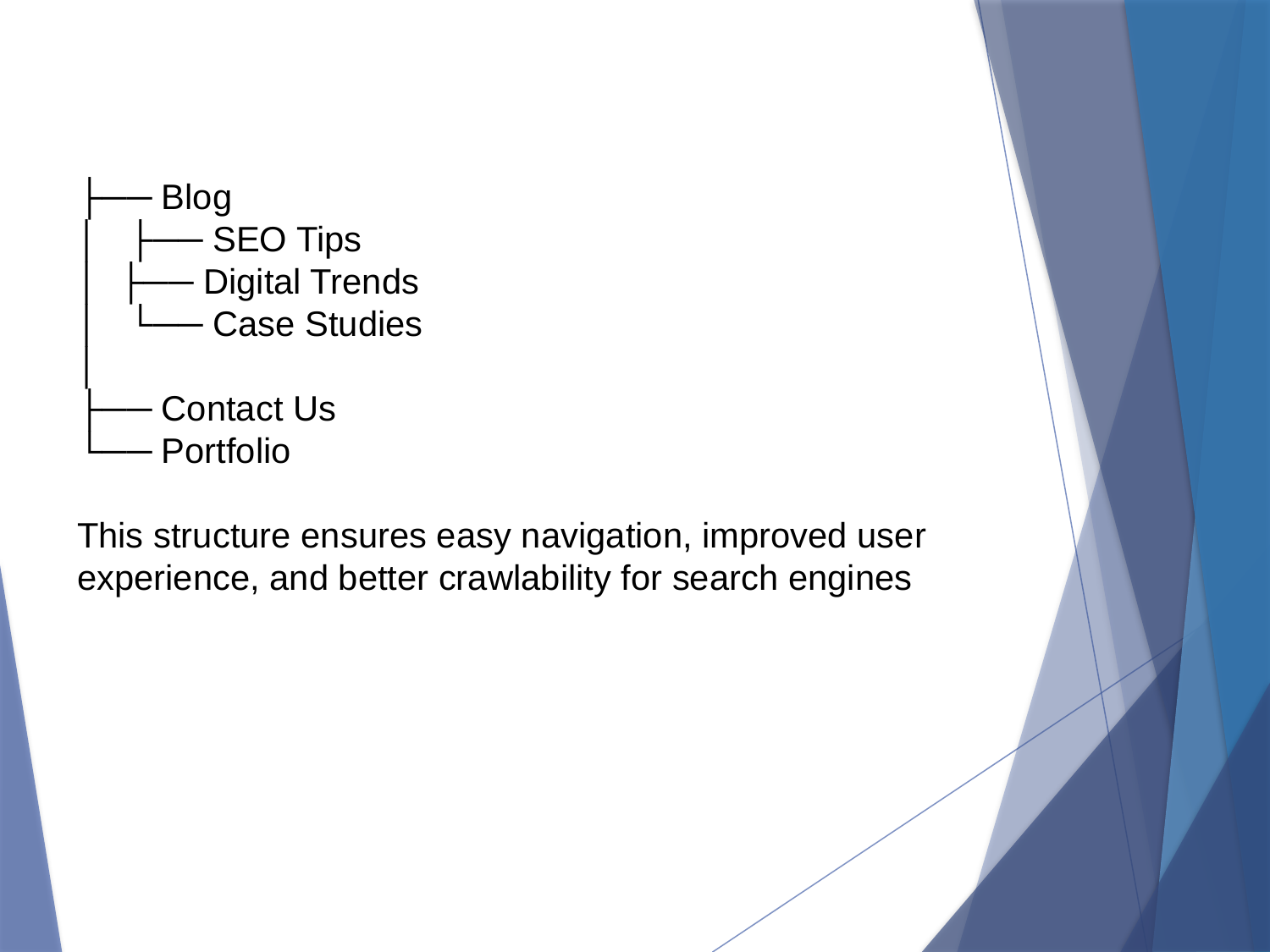

├── Blog
│   ├── SEO Tips
│  ├── Digital Trends
│   └── Case Studies
│
├── Contact Us
└── Portfolio

This structure ensures easy navigation, improved user experience, and better crawlability for search engines